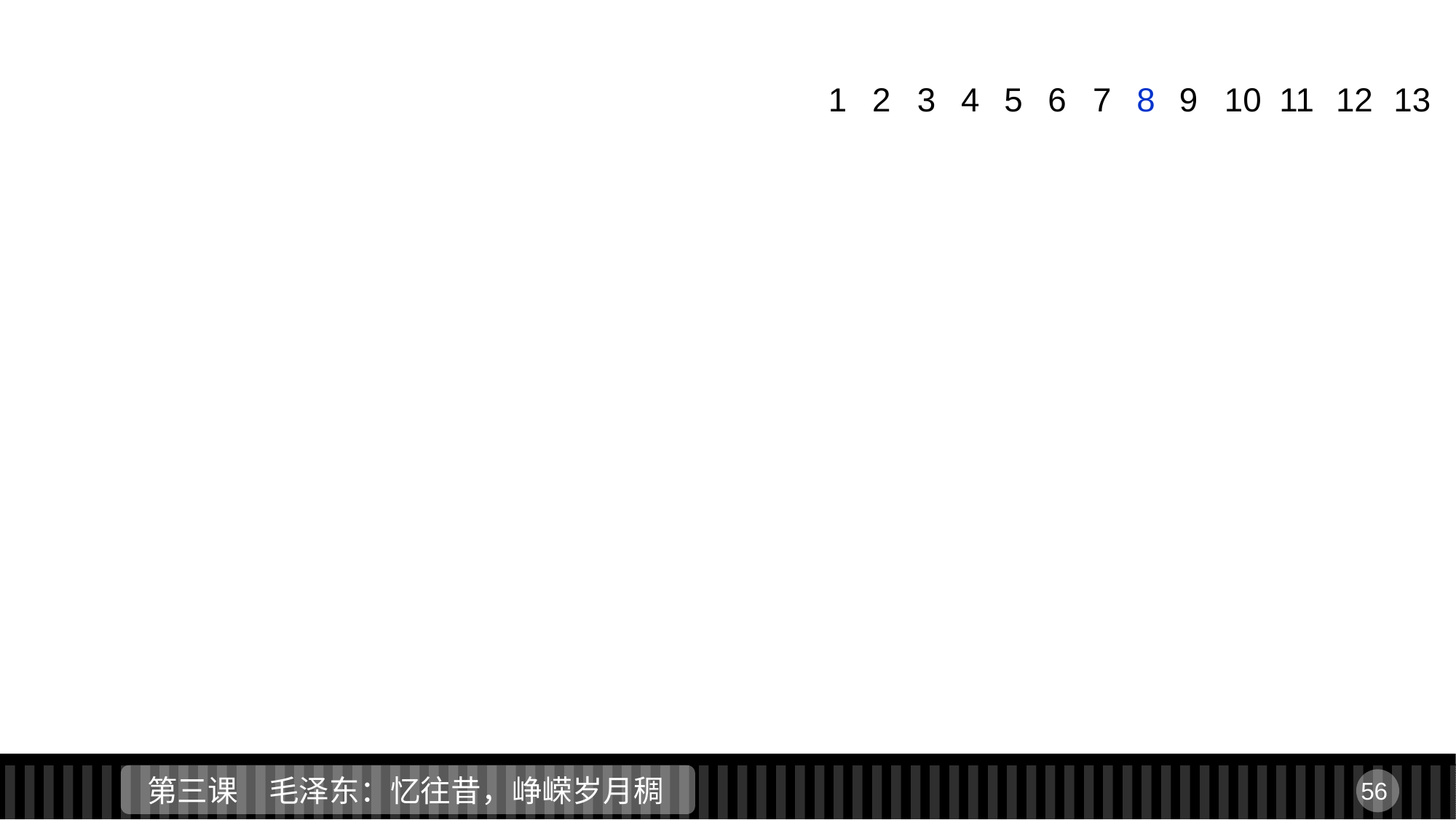

1
2
3
4
5
6
7
8
9
11
12
13
10